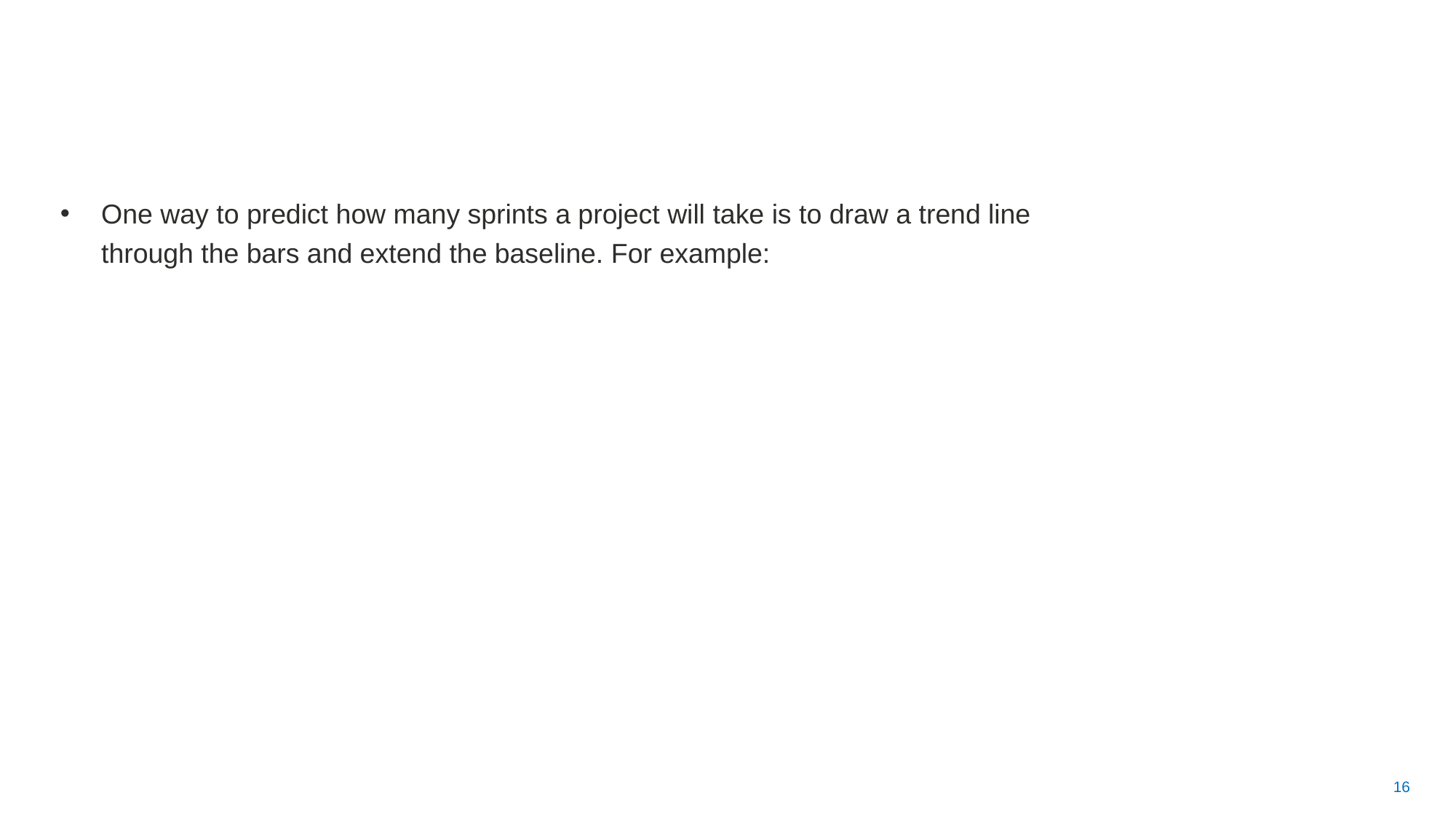

#
One way to predict how many sprints a project will take is to draw a trend line through the bars and extend the baseline. For example: